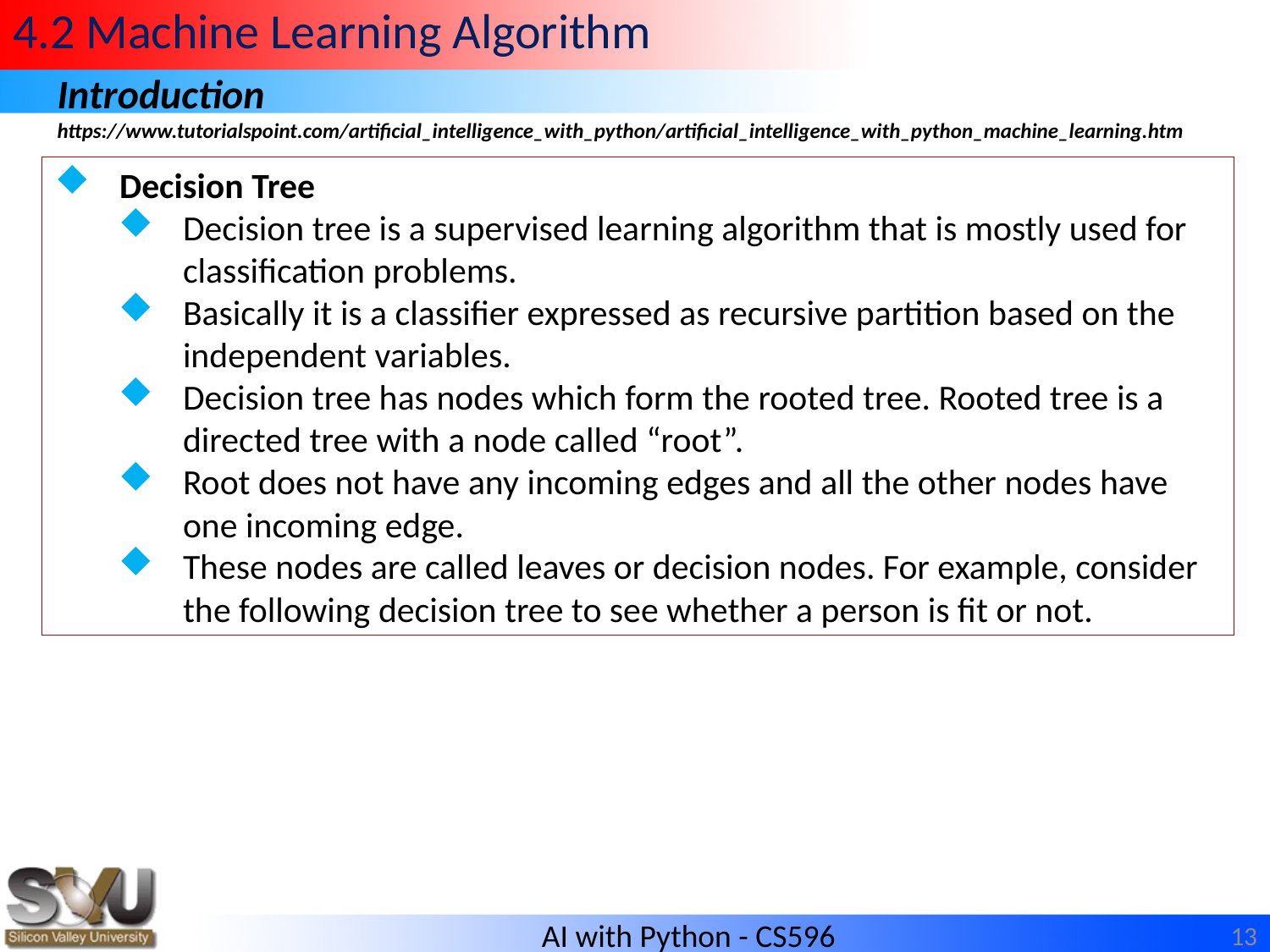

# 4.2 Machine Learning Algorithm
Introduction
https://www.tutorialspoint.com/artificial_intelligence_with_python/artificial_intelligence_with_python_machine_learning.htm
Decision Tree
Decision tree is a supervised learning algorithm that is mostly used for classification problems.
Basically it is a classifier expressed as recursive partition based on the independent variables.
Decision tree has nodes which form the rooted tree. Rooted tree is a directed tree with a node called “root”.
Root does not have any incoming edges and all the other nodes have one incoming edge.
These nodes are called leaves or decision nodes. For example, consider the following decision tree to see whether a person is fit or not.
13
AI with Python - CS596